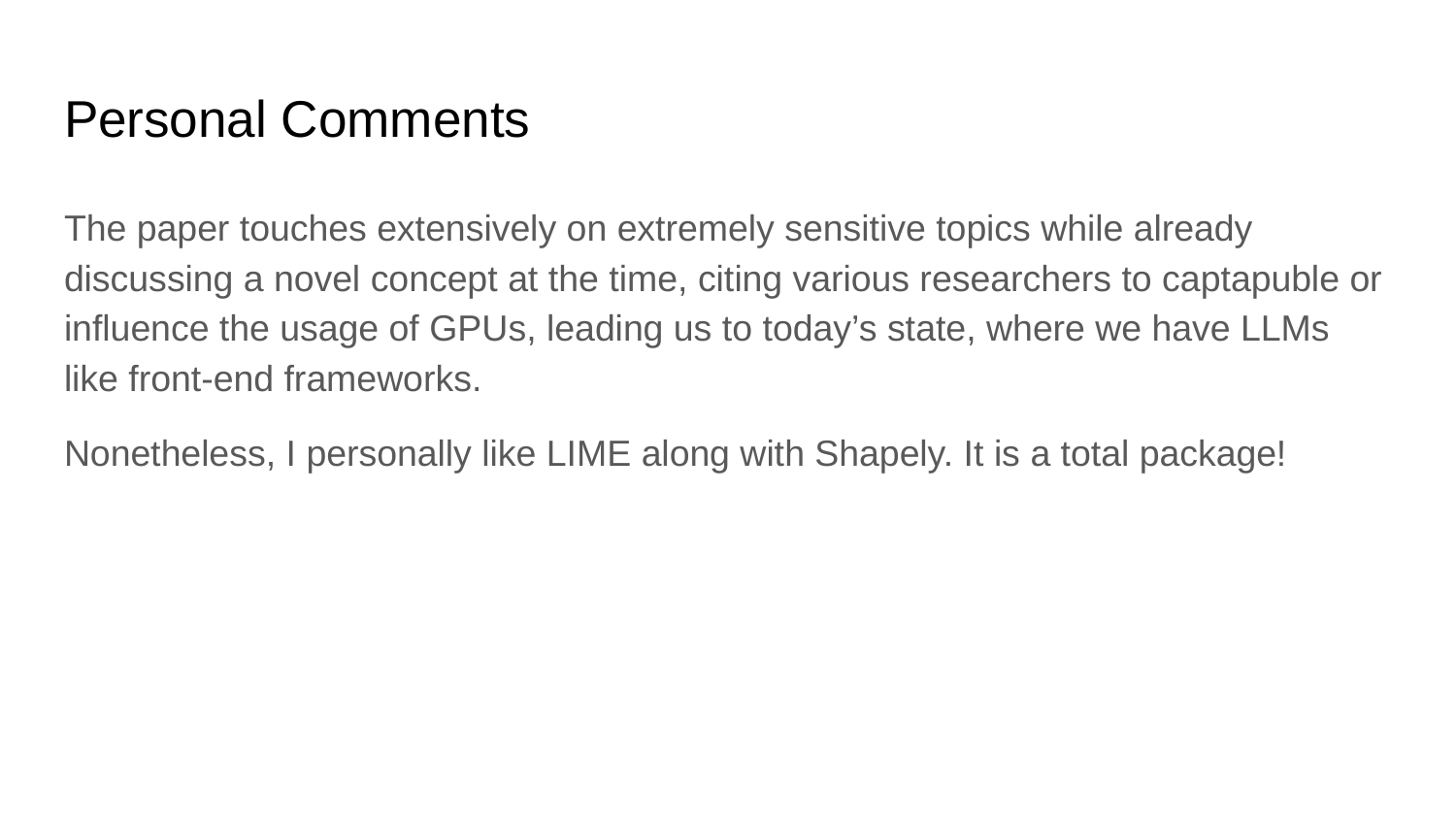

# Personal Comments
The paper touches extensively on extremely sensitive topics while already discussing a novel concept at the time, citing various researchers to captapuble or influence the usage of GPUs, leading us to today’s state, where we have LLMs like front-end frameworks.
Nonetheless, I personally like LIME along with Shapely. It is a total package!